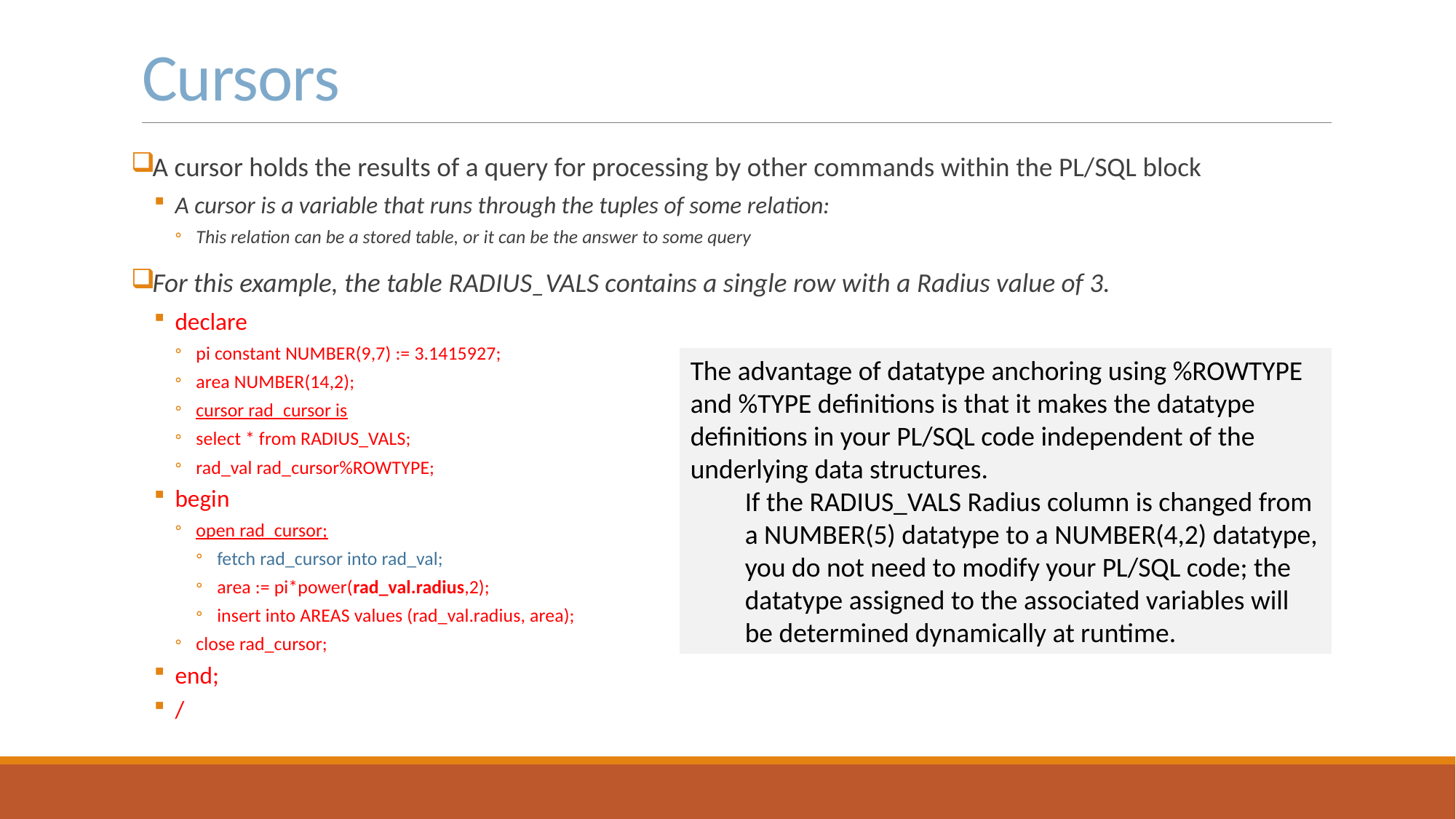

# Cursors
A cursor holds the results of a query for processing by other commands within the PL/SQL block
A cursor is a variable that runs through the tuples of some relation:
This relation can be a stored table, or it can be the answer to some query
For this example, the table RADIUS_VALS contains a single row with a Radius value of 3.
declare
pi constant NUMBER(9,7) := 3.1415927;
area NUMBER(14,2);
cursor rad_cursor is
select * from RADIUS_VALS;
rad_val rad_cursor%ROWTYPE;
begin
open rad_cursor;
fetch rad_cursor into rad_val;
area := pi*power(rad_val.radius,2);
insert into AREAS values (rad_val.radius, area);
close rad_cursor;
end;
/
The advantage of datatype anchoring using %ROWTYPE and %TYPE definitions is that it makes the datatype definitions in your PL/SQL code independent of the underlying data structures.
If the RADIUS_VALS Radius column is changed from a NUMBER(5) datatype to a NUMBER(4,2) datatype, you do not need to modify your PL/SQL code; the datatype assigned to the associated variables will be determined dynamically at runtime.